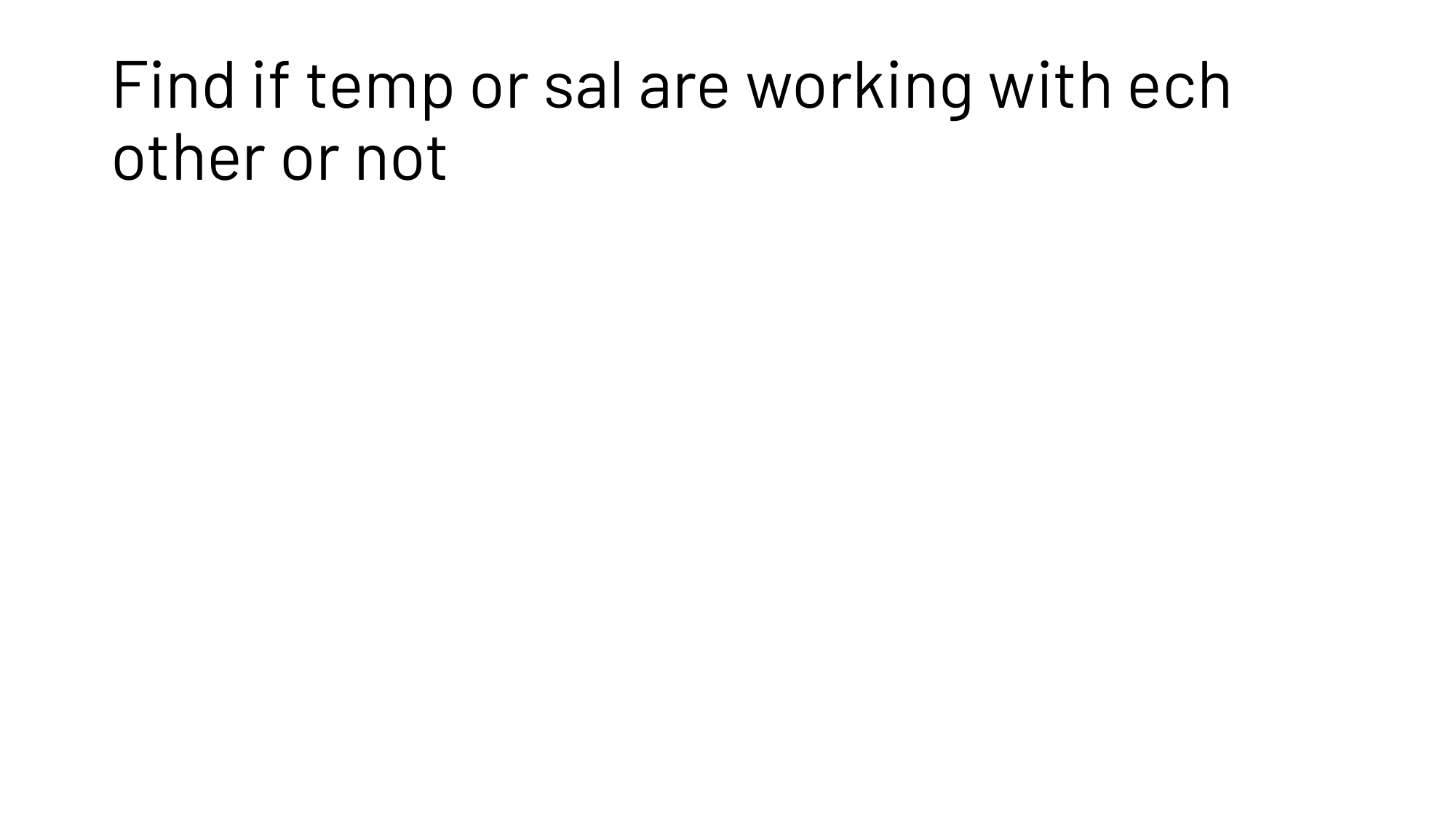

# Find if temp or sal are working with ech other or not